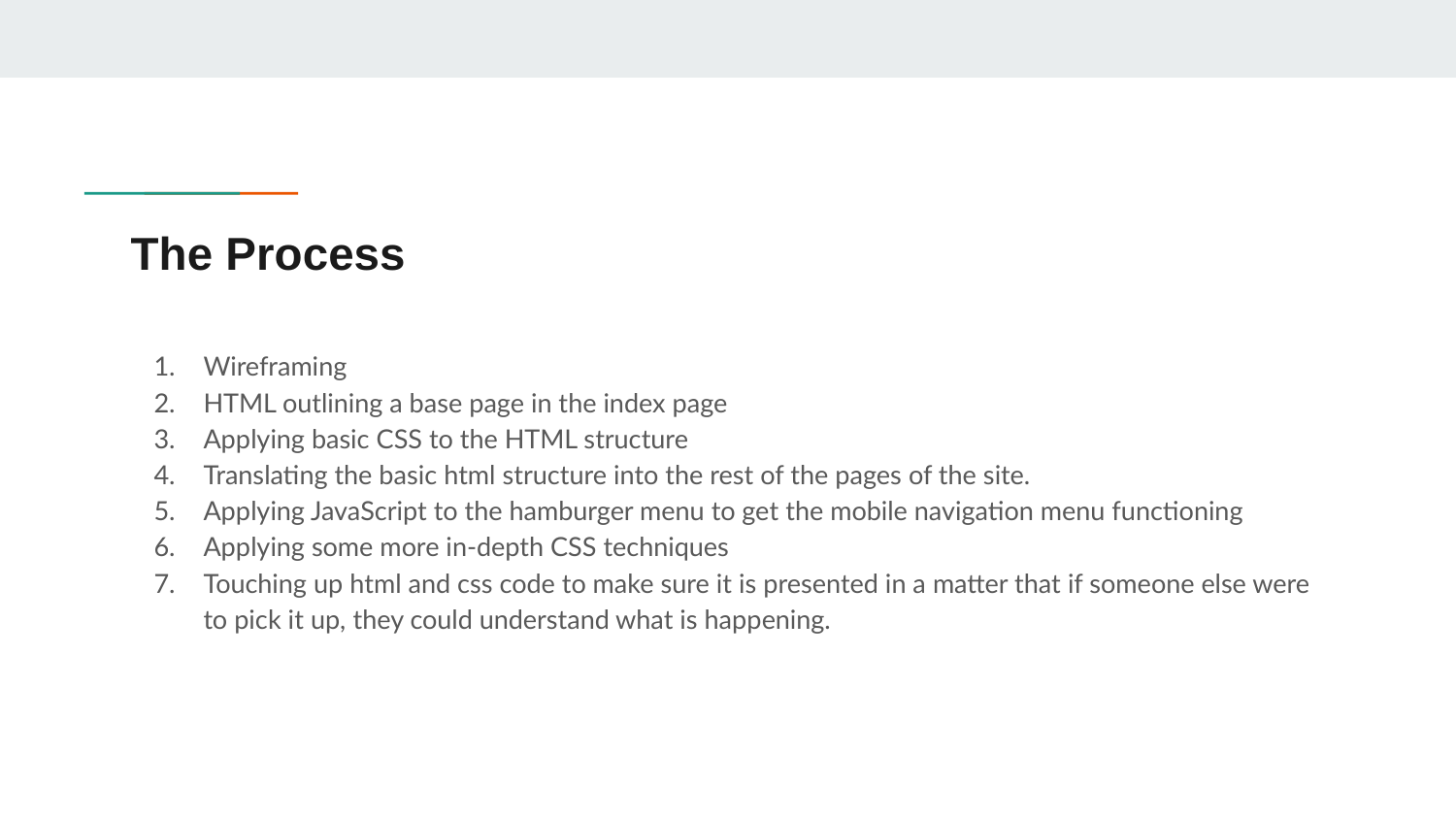

# The Process
Wireframing
HTML outlining a base page in the index page
Applying basic CSS to the HTML structure
Translating the basic html structure into the rest of the pages of the site.
Applying JavaScript to the hamburger menu to get the mobile navigation menu functioning
Applying some more in-depth CSS techniques
Touching up html and css code to make sure it is presented in a matter that if someone else were to pick it up, they could understand what is happening.